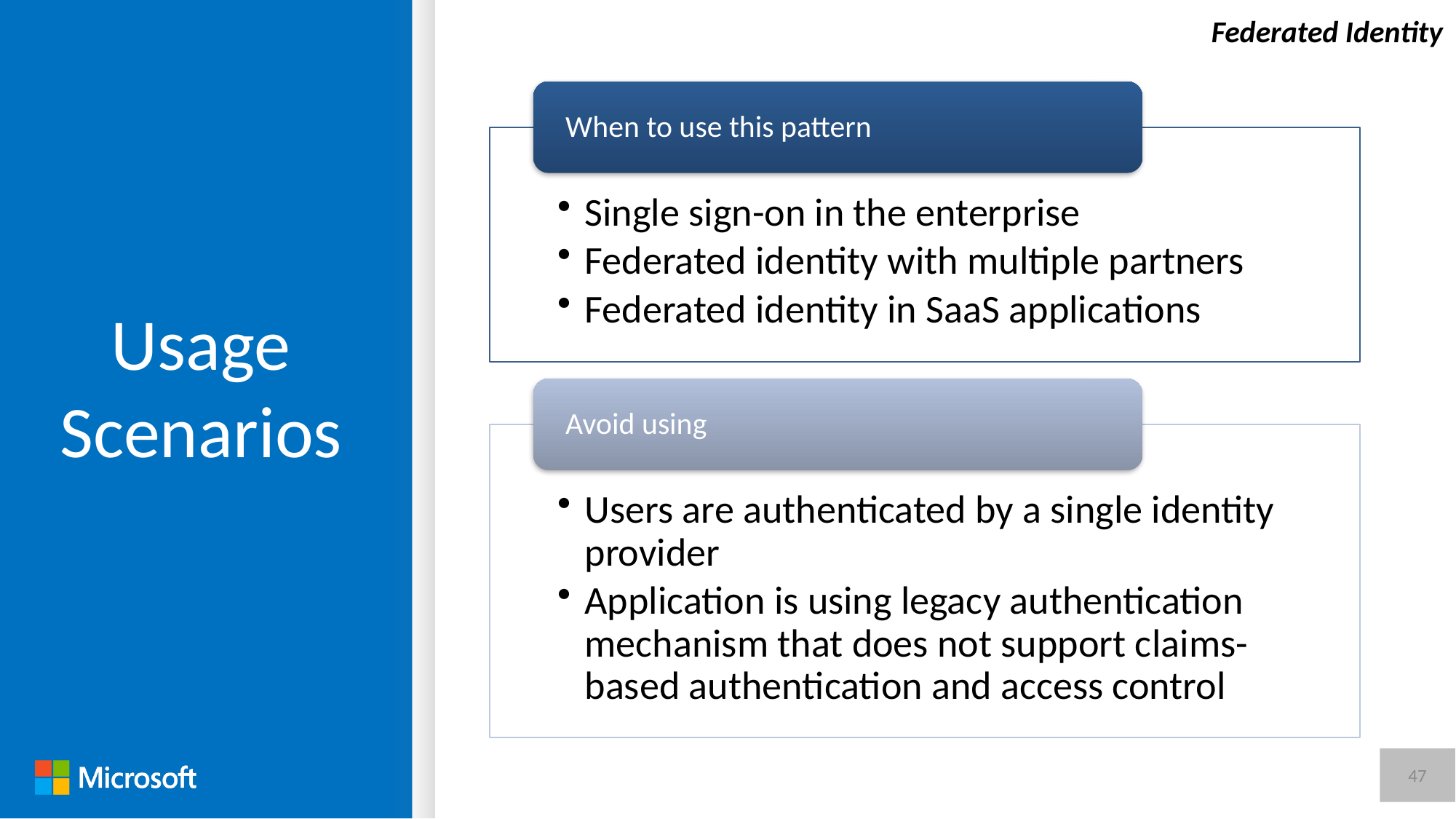

Federated Identity
Single sign-on in the enterprise
Federated identity with multiple partners
Federated identity in SaaS applications
When to use this pattern
Users are authenticated by a single identity provider
Application is using legacy authentication mechanism that does not support claims- based authentication and access control
Avoid using
# Usage Scenarios